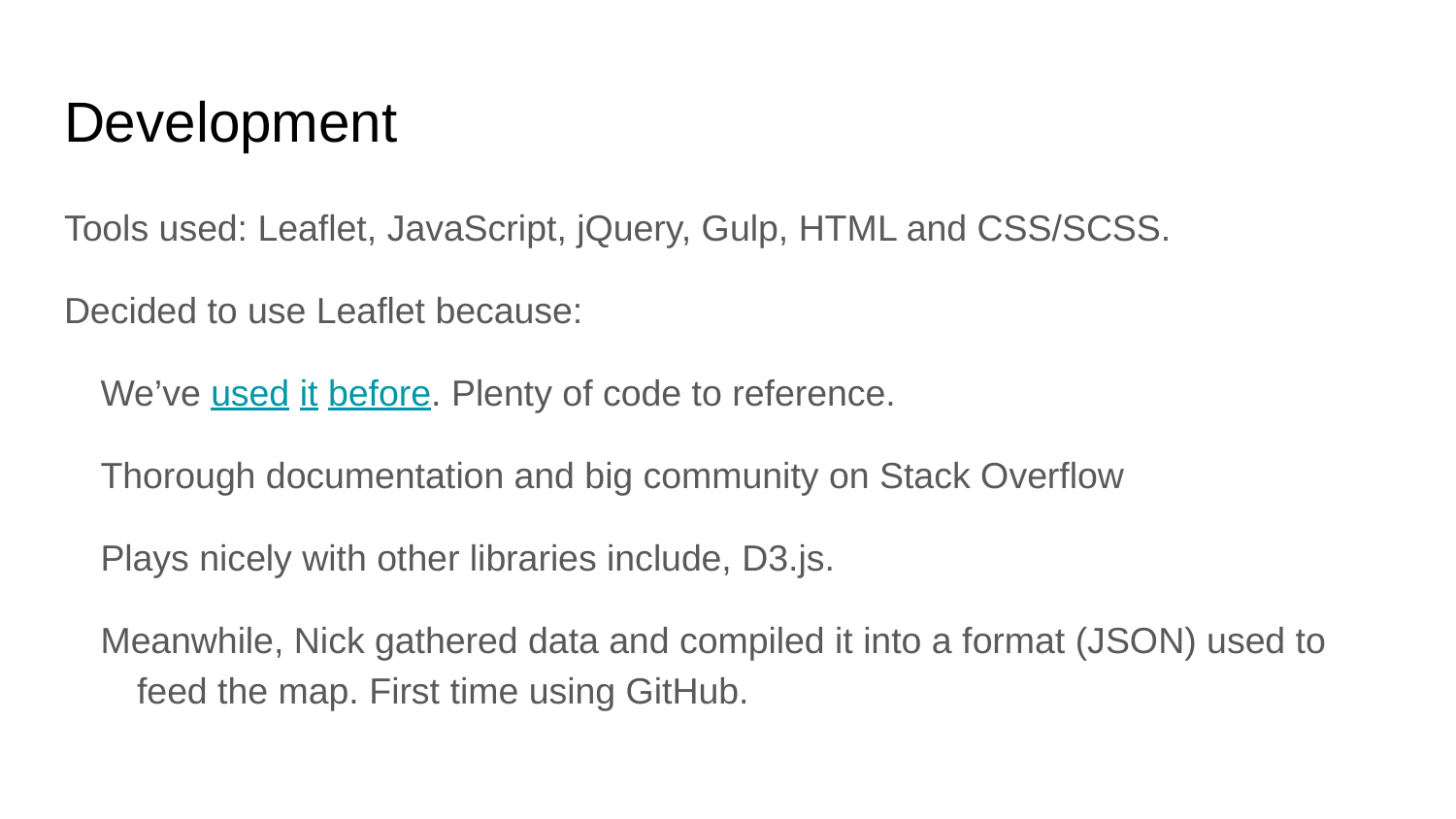

# Development
Tools used: Leaflet, JavaScript, jQuery, Gulp, HTML and CSS/SCSS.
Decided to use Leaflet because:
We’ve used it before. Plenty of code to reference.
Thorough documentation and big community on Stack Overflow
Plays nicely with other libraries include, D3.js.
Meanwhile, Nick gathered data and compiled it into a format (JSON) used to feed the map. First time using GitHub.